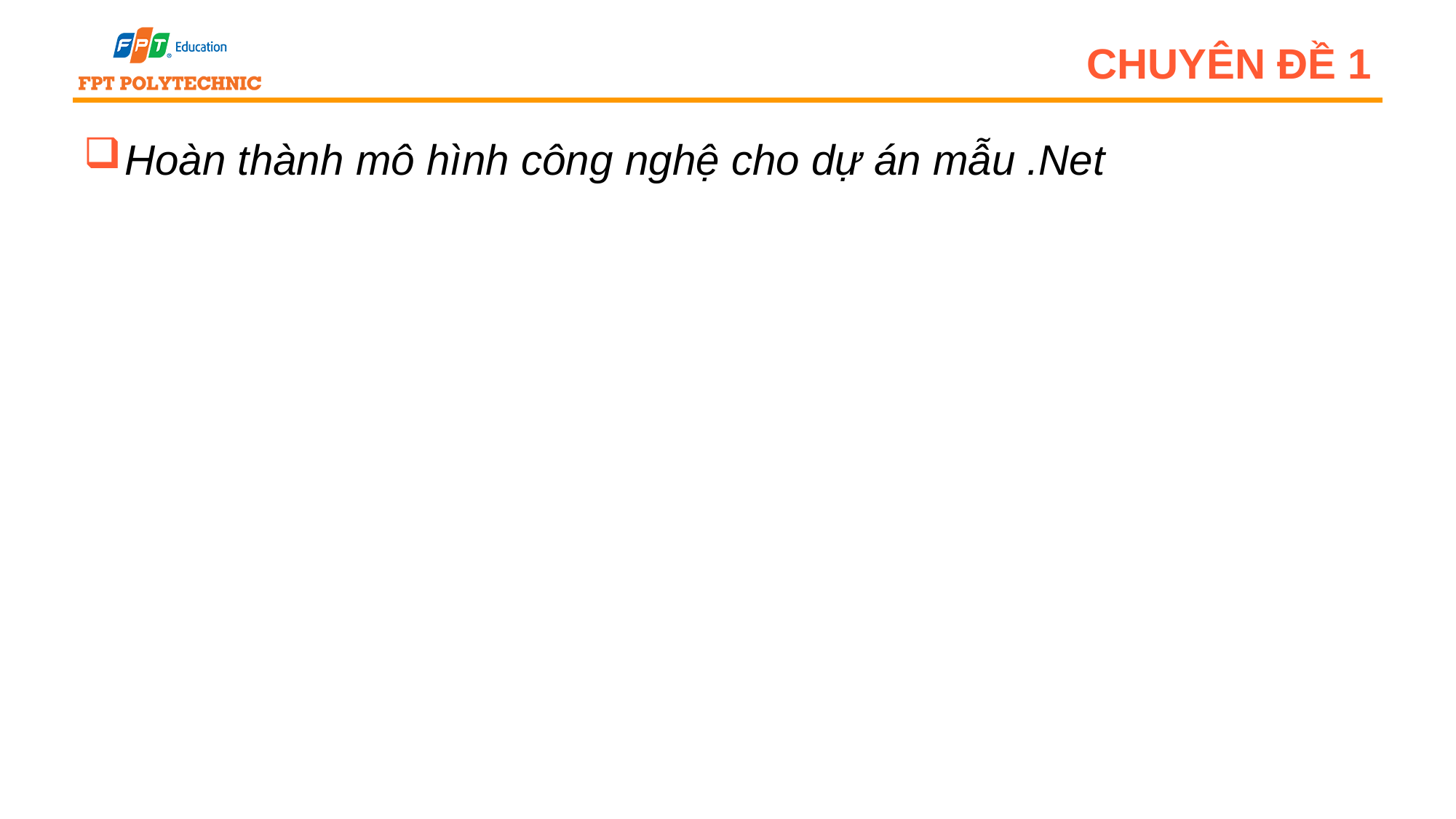

# Chuyên đề 1
Hoàn thành mô hình công nghệ cho dự án mẫu .Net